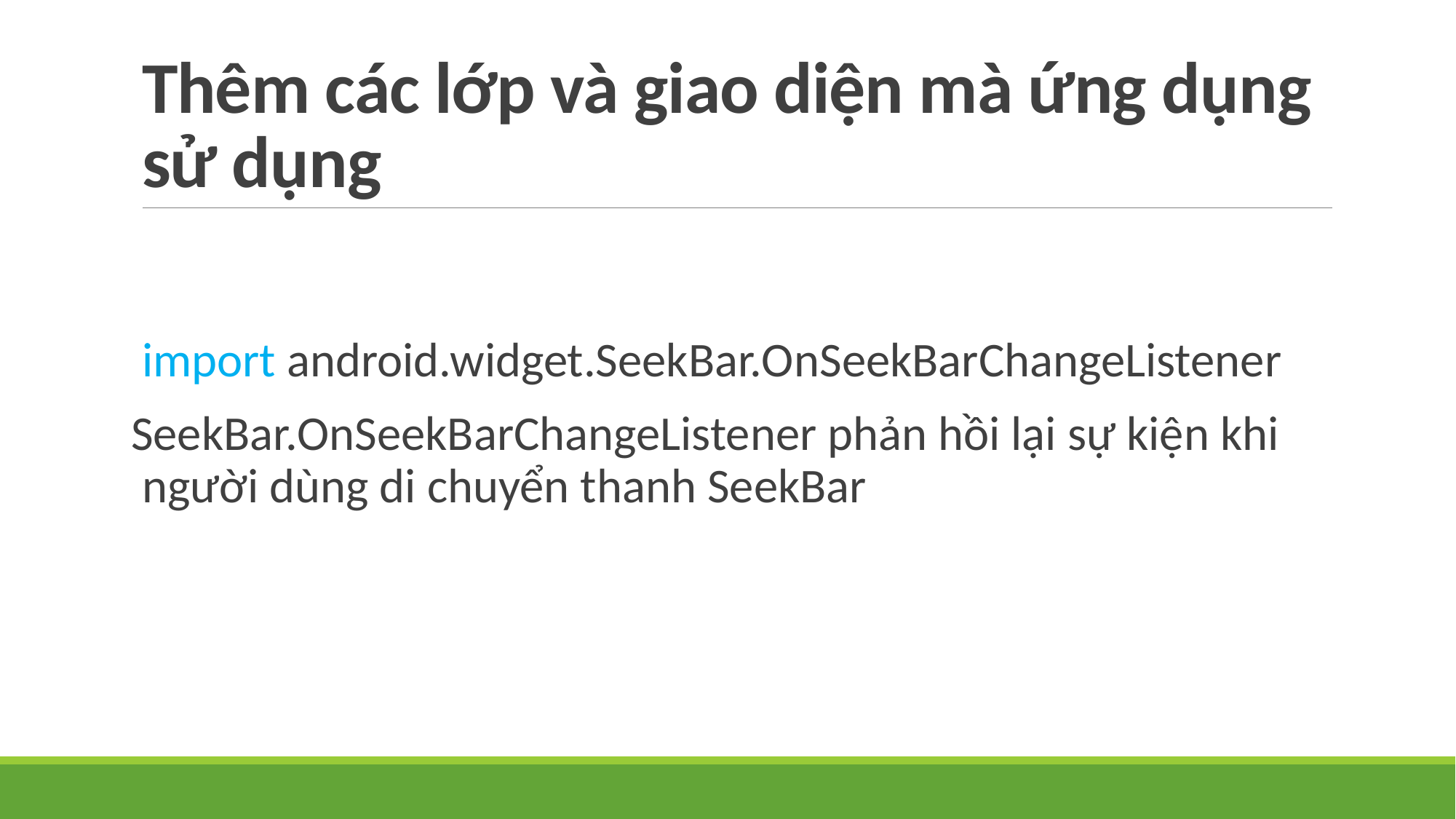

# Thêm các lớp và giao diện mà ứng dụng sử dụng
import android.widget.SeekBar.OnSeekBarChangeListener
SeekBar.OnSeekBarChangeListener phản hồi lại sự kiện khi người dùng di chuyển thanh SeekBar